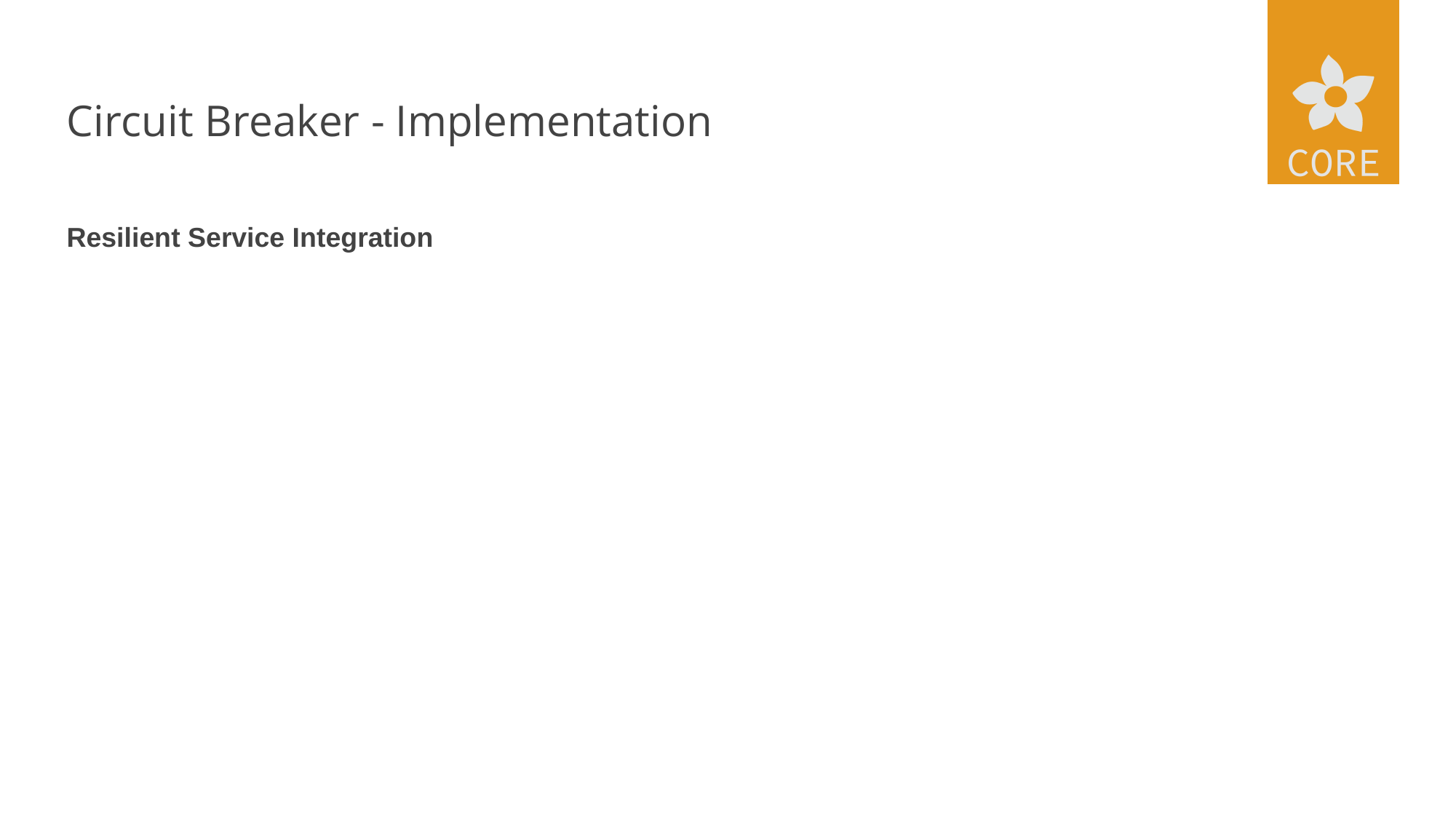

# Circuit Breaker - Implementation
Resilient Service Integration